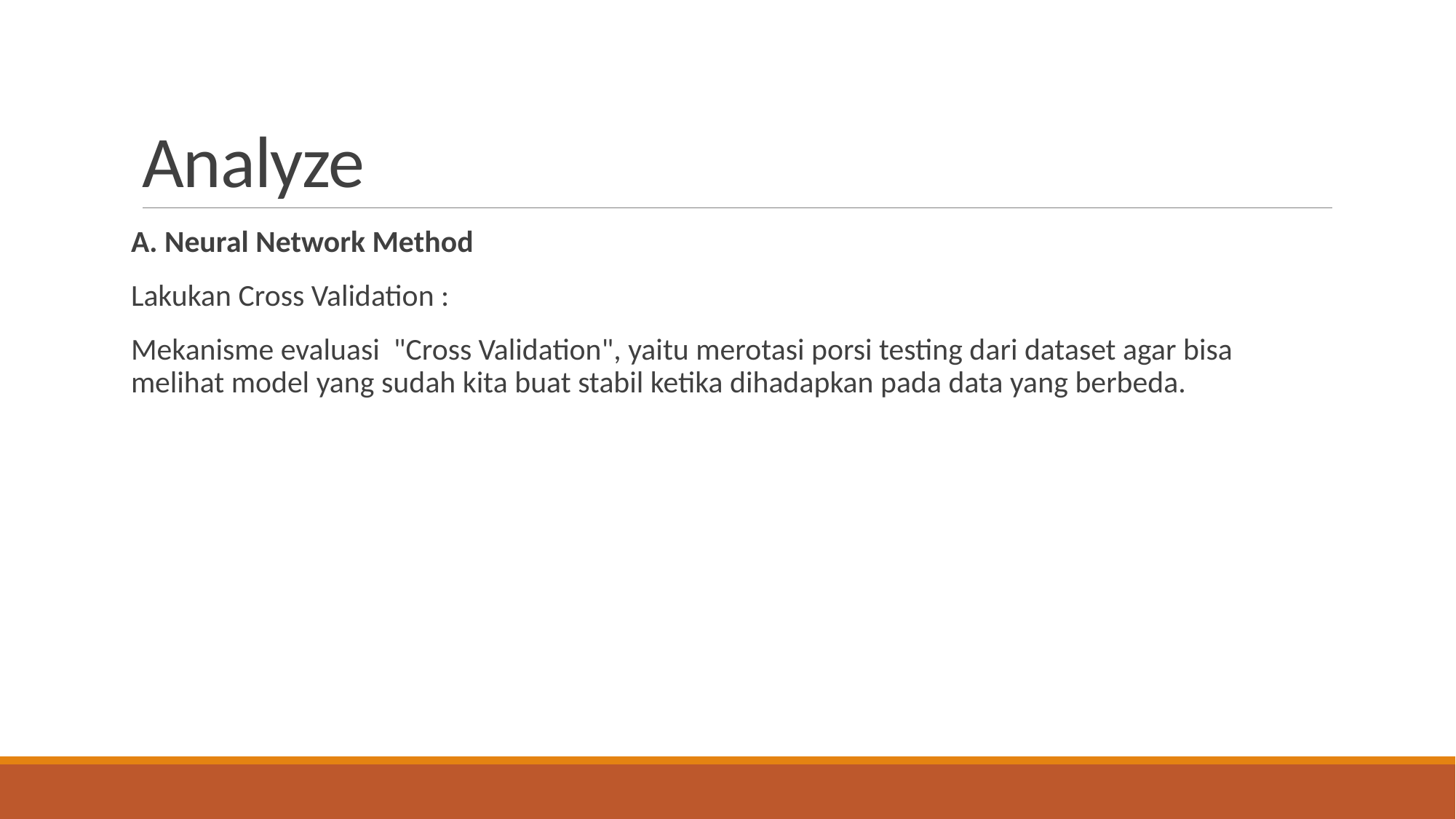

# Analyze
A. Neural Network Method
Lakukan Cross Validation :
Mekanisme evaluasi  "Cross Validation", yaitu merotasi porsi testing dari dataset agar bisa melihat model yang sudah kita buat stabil ketika dihadapkan pada data yang berbeda.